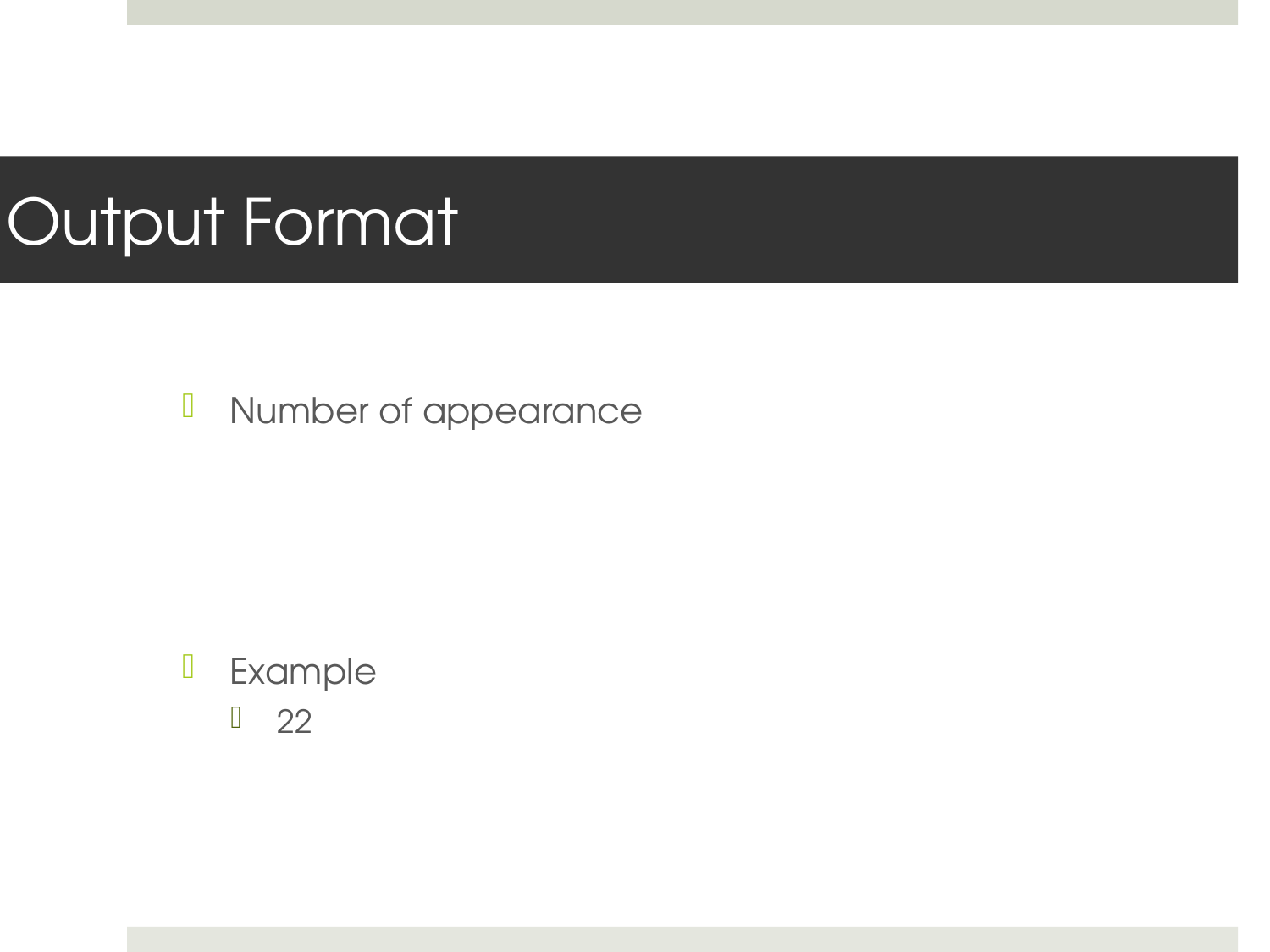

# Output Format
Number of appearance
Example
22